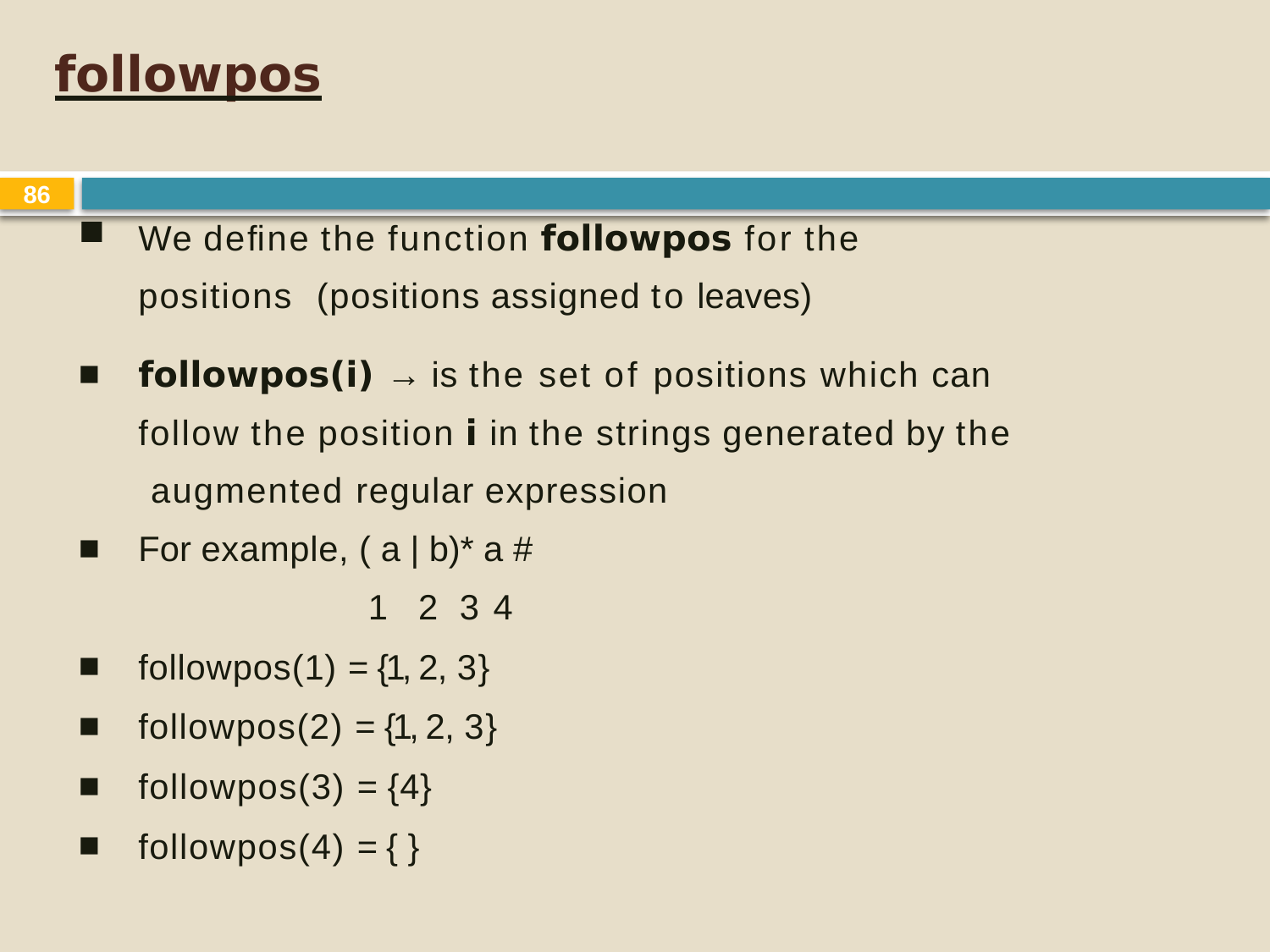

# followpos
86
We deﬁne the function followpos for the positions  (positions assigned to leaves)
followpos(i) → is the set of positions which can  follow the position i in the strings generated by the  augmented regular expression
For example, ( a | b)* a #
                                                        1      2	3 4
followpos(1) = {1, 2, 3}
followpos(2) = {1, 2, 3}
followpos(3) = {4}
followpos(4) = { }